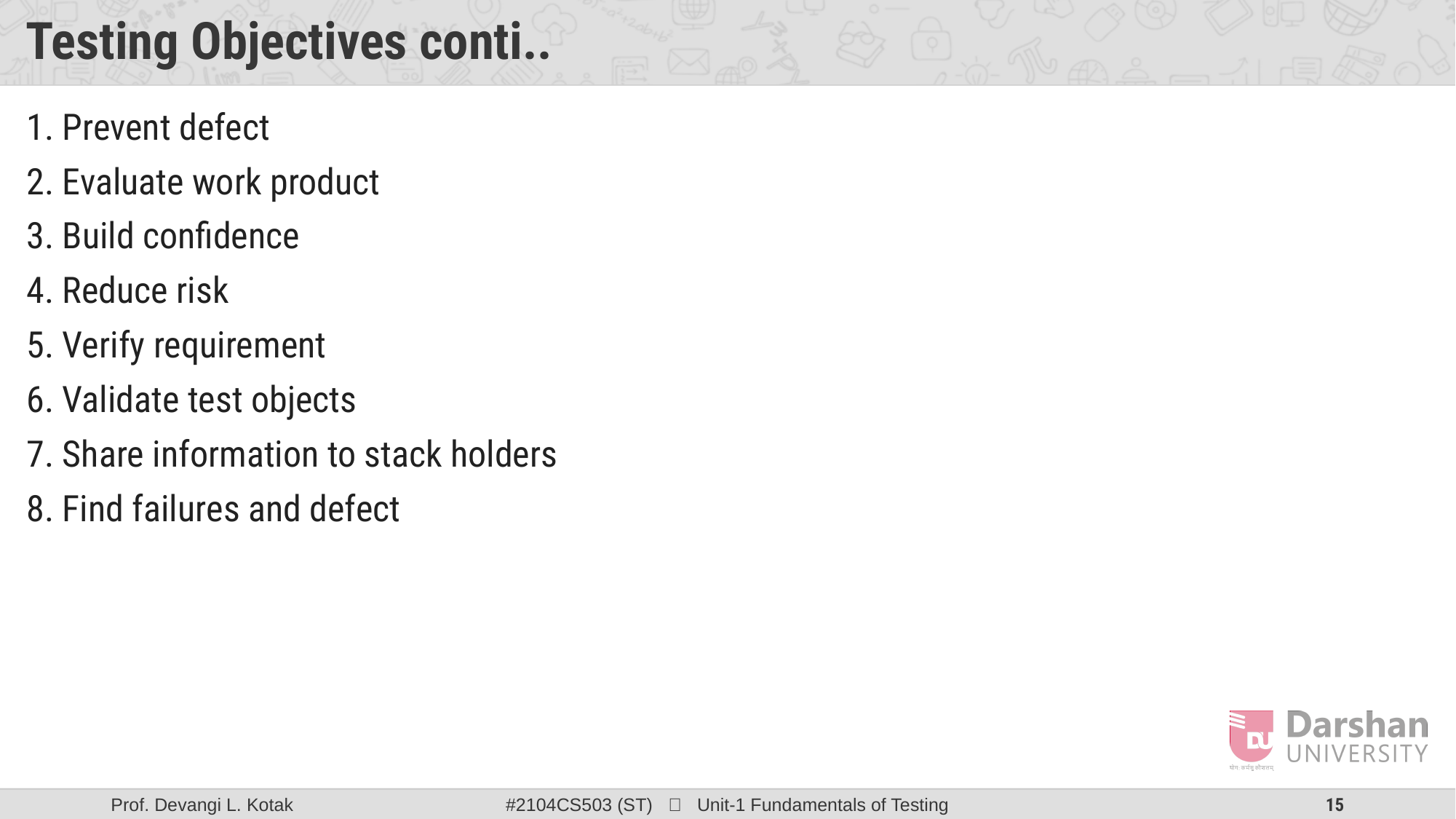

# Testing Objectives conti..
1. Prevent defect
2. Evaluate work product
3. Build confidence
4. Reduce risk
5. Verify requirement
6. Validate test objects
7. Share information to stack holders
8. Find failures and defect